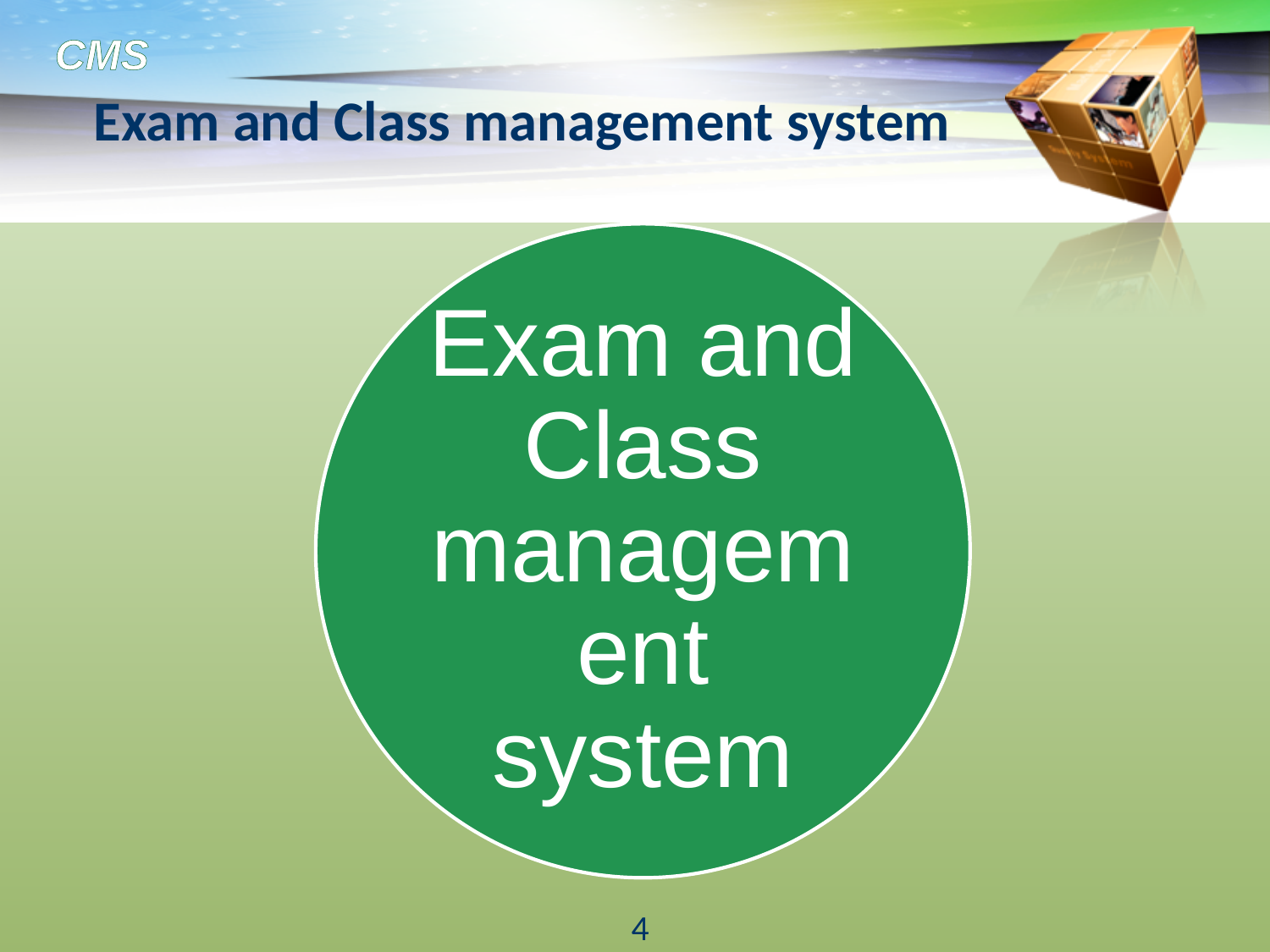

# Exam and Class management system
Exam and Class management system
4